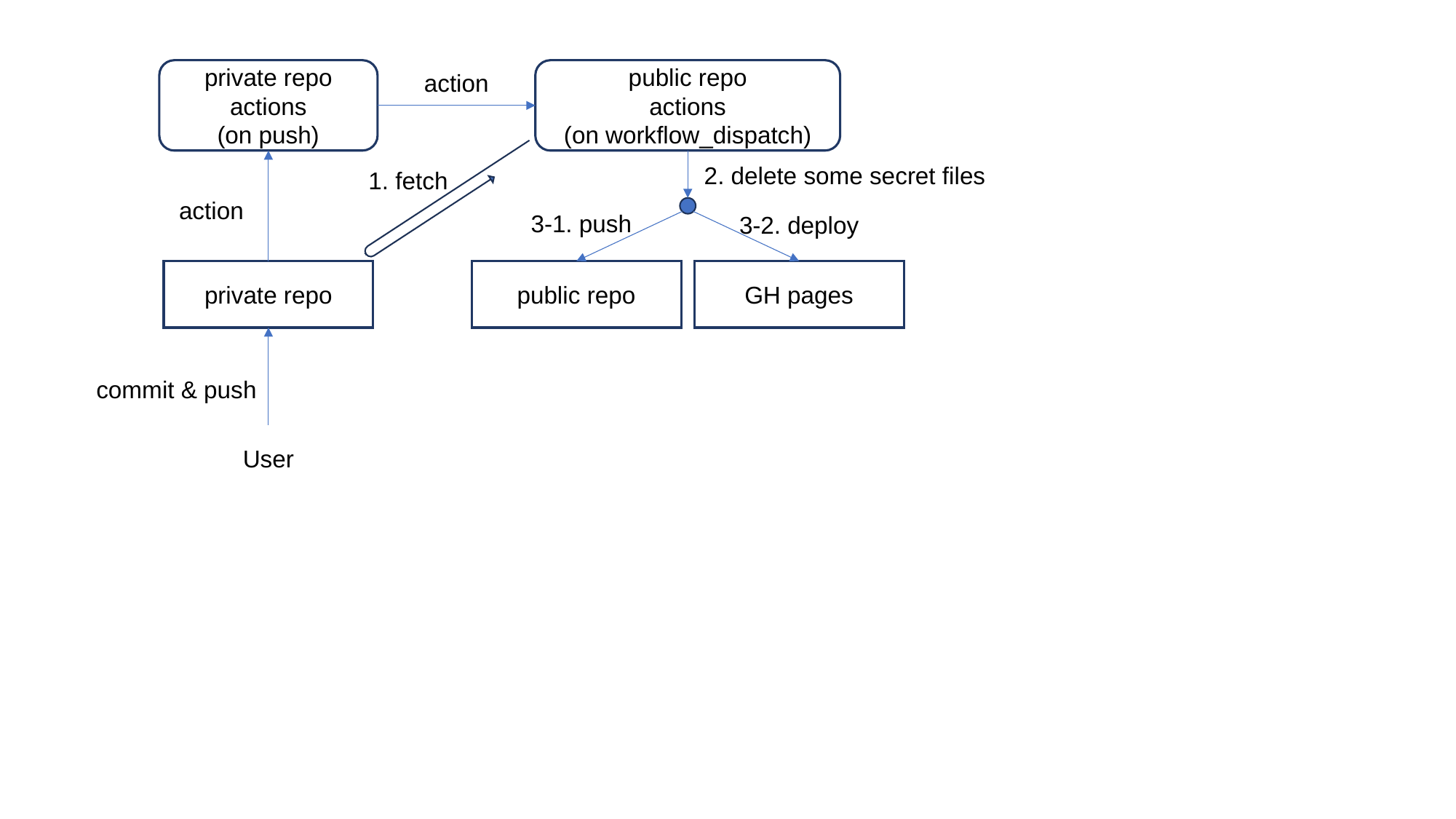

private repo
actions
(on push)
public repo
actions
(on workflow_dispatch)
action
2. delete some secret files
action

3-1. push
3-2. deploy
private repo
public repo
GH pages
commit & push
User

1. fetch